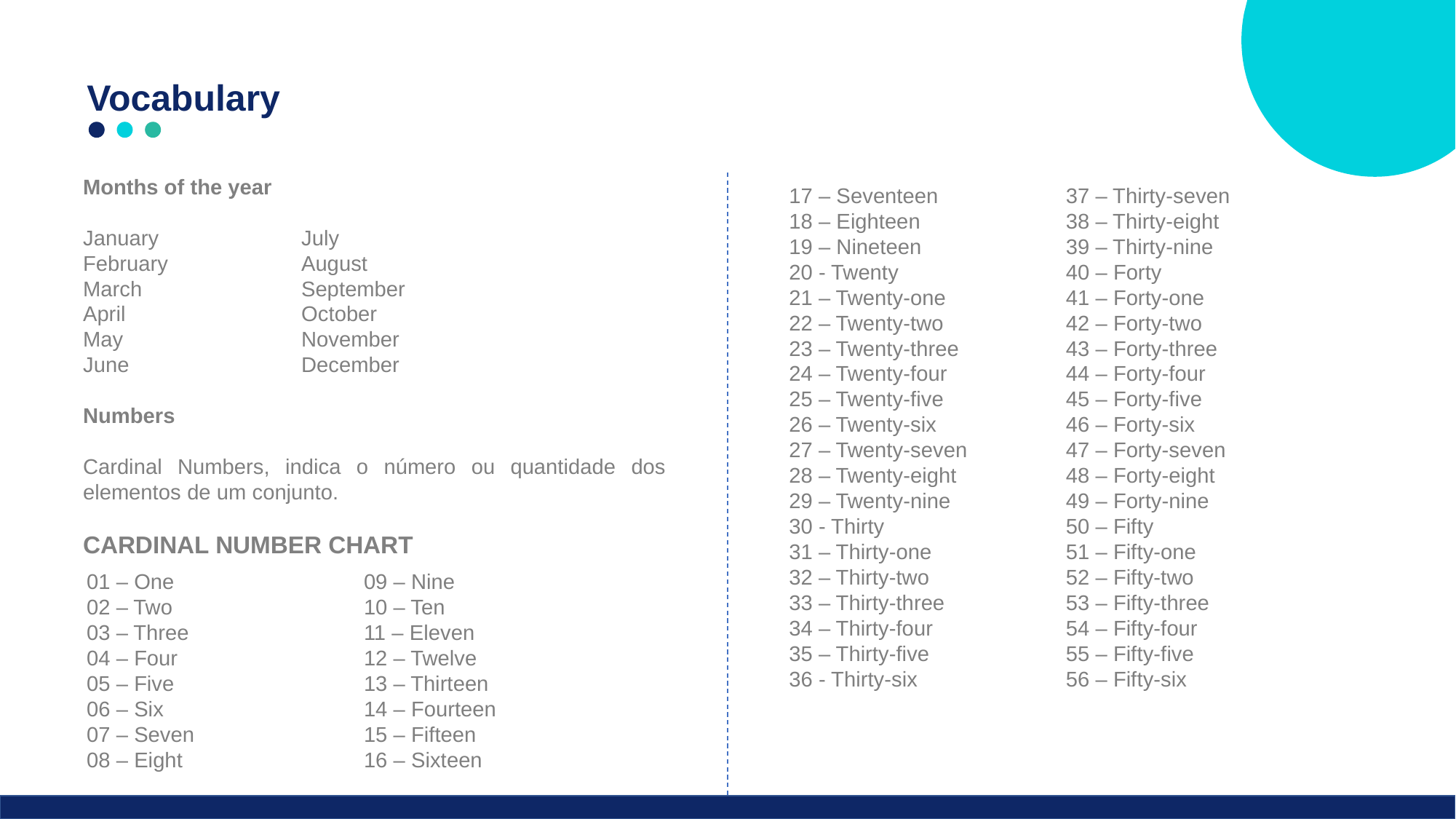

Vocabulary

Months of the year

January		July
February		August
March		September
April		October
May		November
June		December

Numbers

Cardinal Numbers, indica o número ou quantidade dos elementos de um conjunto.

CARDINAL NUMBER CHART

17 – Seventeen
18 – Eighteen
19 – Nineteen
20 - Twenty
21 – Twenty-one
22 – Twenty-two
23 – Twenty-three
24 – Twenty-four
25 – Twenty-five
26 – Twenty-six
27 – Twenty-seven
28 – Twenty-eight
29 – Twenty-nine
30 - Thirty
31 – Thirty-one
32 – Thirty-two
33 – Thirty-three
34 – Thirty-four
35 – Thirty-five
36 - Thirty-six
37 – Thirty-seven
38 – Thirty-eight
39 – Thirty-nine
40 – Forty
41 – Forty-one
42 – Forty-two
43 – Forty-three
44 – Forty-four
45 – Forty-five
46 – Forty-six
47 – Forty-seven
48 – Forty-eight
49 – Forty-nine
50 – Fifty
51 – Fifty-one
52 – Fifty-two
53 – Fifty-three
54 – Fifty-four
55 – Fifty-five
56 – Fifty-six
01 – One
02 – Two
03 – Three
04 – Four
05 – Five
06 – Six
07 – Seven
08 – Eight
09 – Nine
10 – Ten
11 – Eleven
12 – Twelve
13 – Thirteen
14 – Fourteen
15 – Fifteen
16 – Sixteen